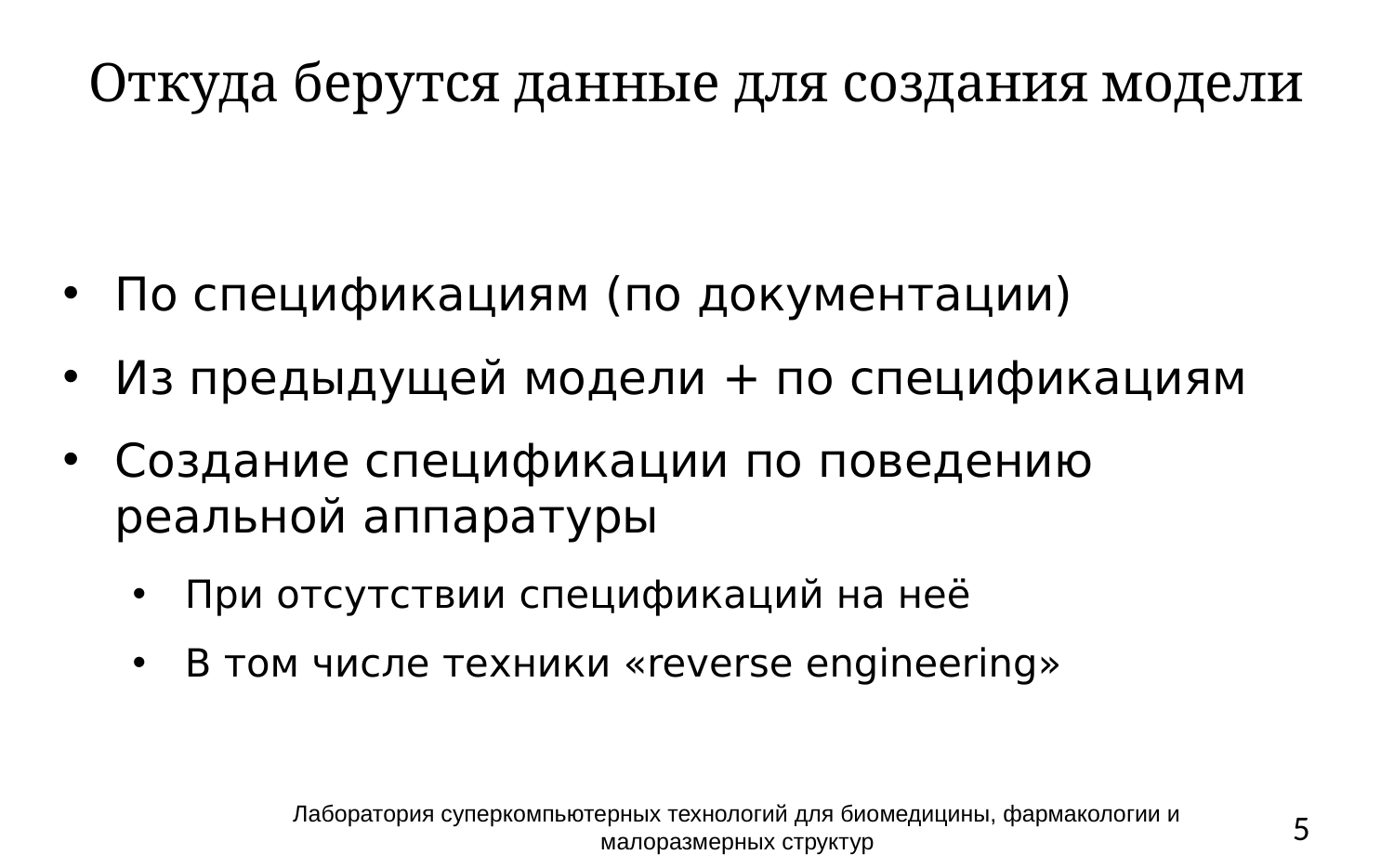

# Откуда берутся данные для создания модели
По спецификациям (по документации)
Из предыдущей модели + по спецификациям
Создание спецификации по поведению реальной аппаратуры
При отсутствии спецификаций на неё
В том числе техники «reverse engineering»
Лаборатория суперкомпьютерных технологий для биомедицины, фармакологии и малоразмерных структур
5